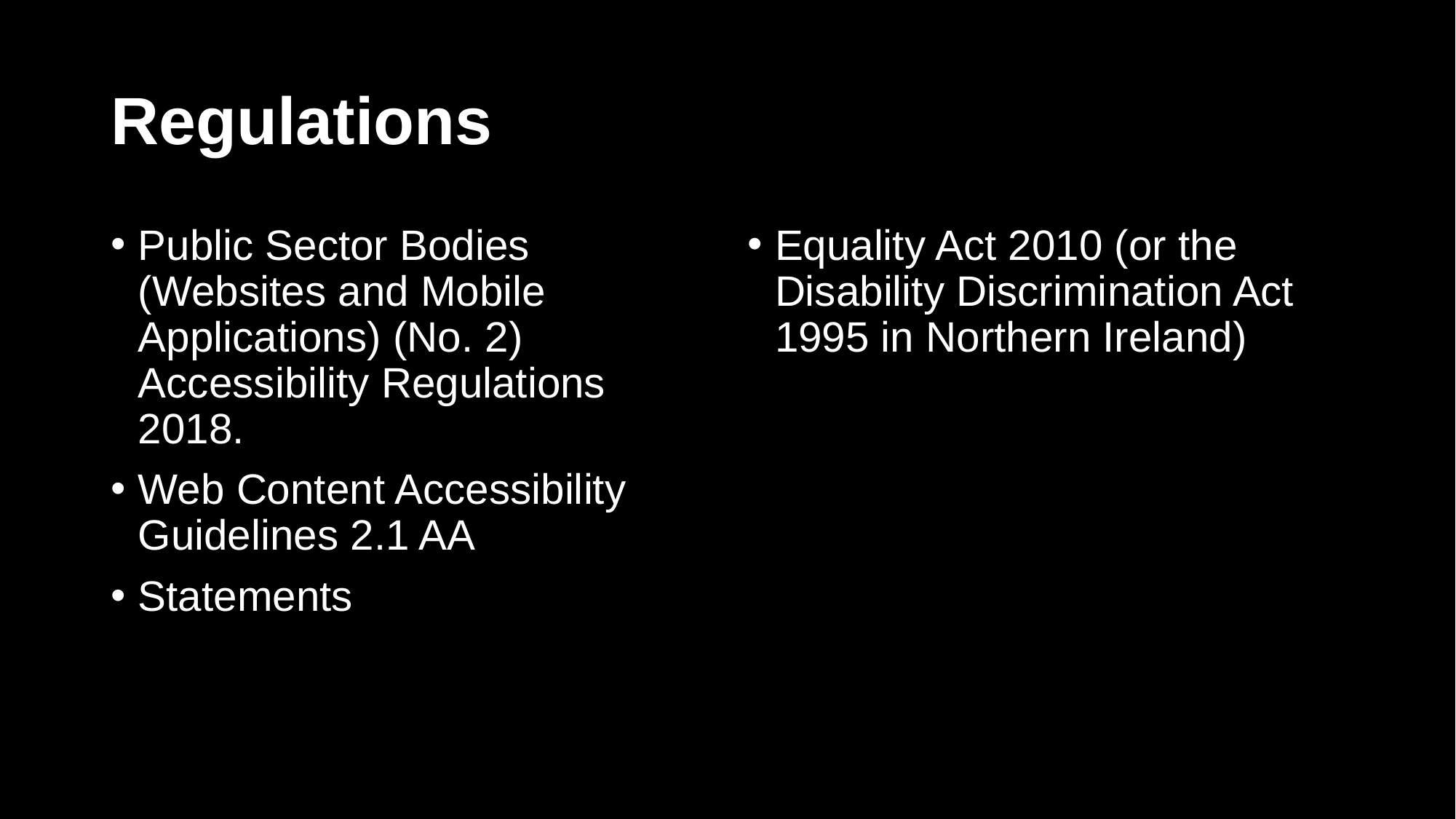

# Regulations
Public Sector Bodies (Websites and Mobile Applications) (No. 2) Accessibility Regulations 2018.
Web Content Accessibility Guidelines 2.1 AA
Statements
Equality Act 2010 (or the Disability Discrimination Act 1995 in Northern Ireland)